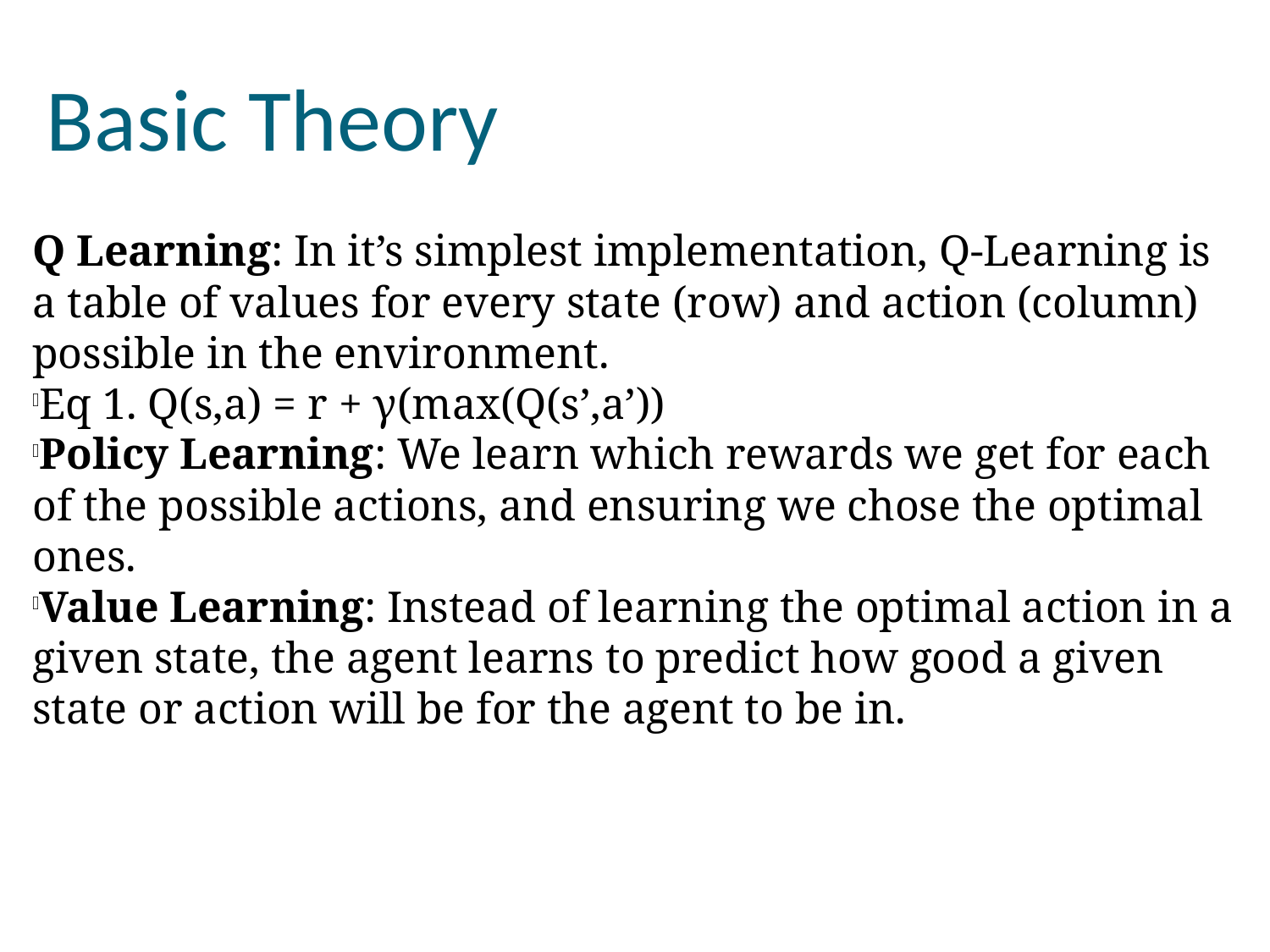

Basic Theory

Q Learning: In it’s simplest implementation, Q-Learning is a table of values for every state (row) and action (column) possible in the environment.
Eq 1. Q(s,a) = r + γ(max(Q(s’,a’))
Policy Learning: We learn which rewards we get for each of the possible actions, and ensuring we chose the optimal ones.
Value Learning: Instead of learning the optimal action in a given state, the agent learns to predict how good a given state or action will be for the agent to be in.